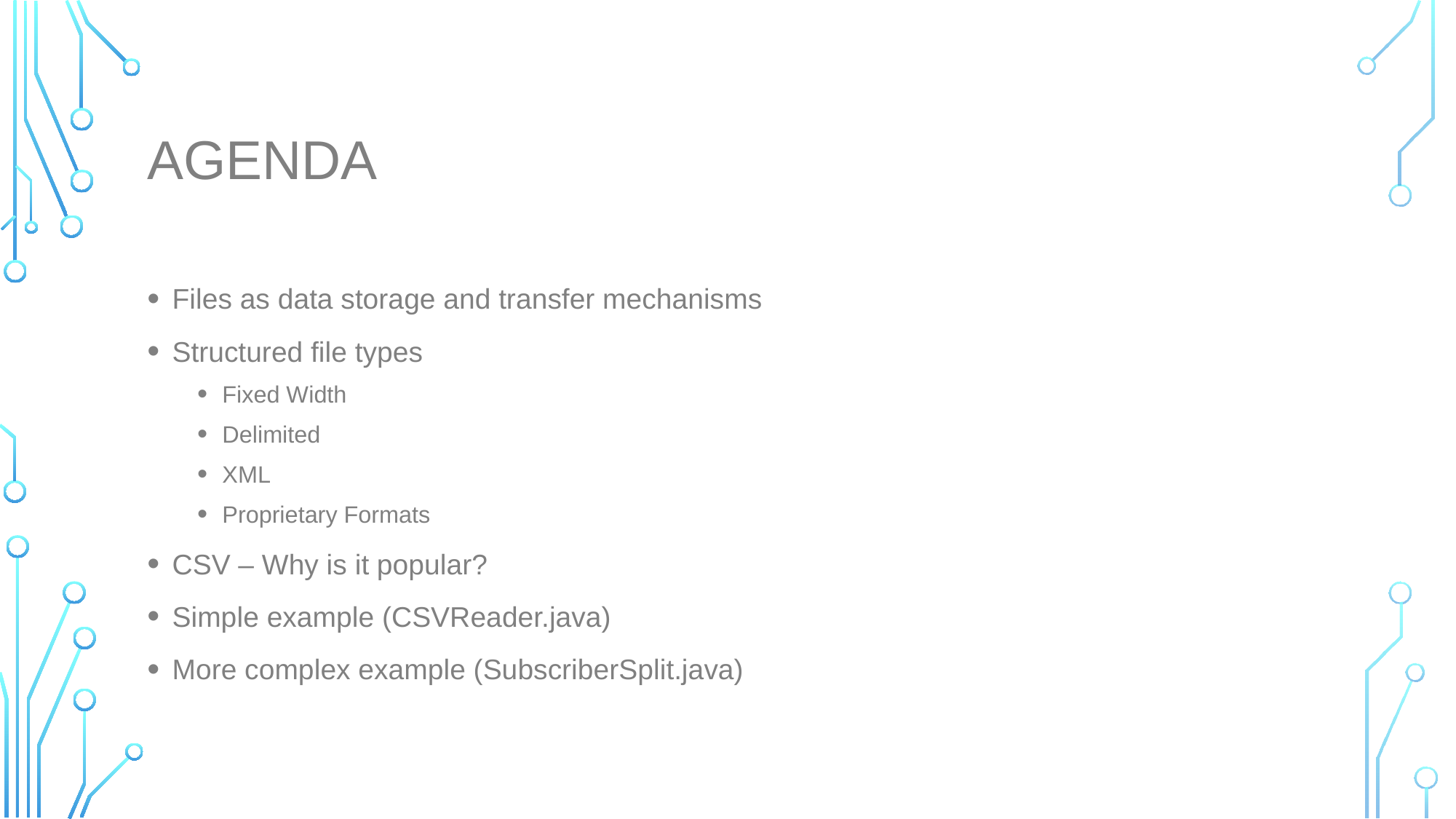

# Agenda
Files as data storage and transfer mechanisms
Structured file types
Fixed Width
Delimited
XML
Proprietary Formats
CSV – Why is it popular?
Simple example (CSVReader.java)
More complex example (SubscriberSplit.java)